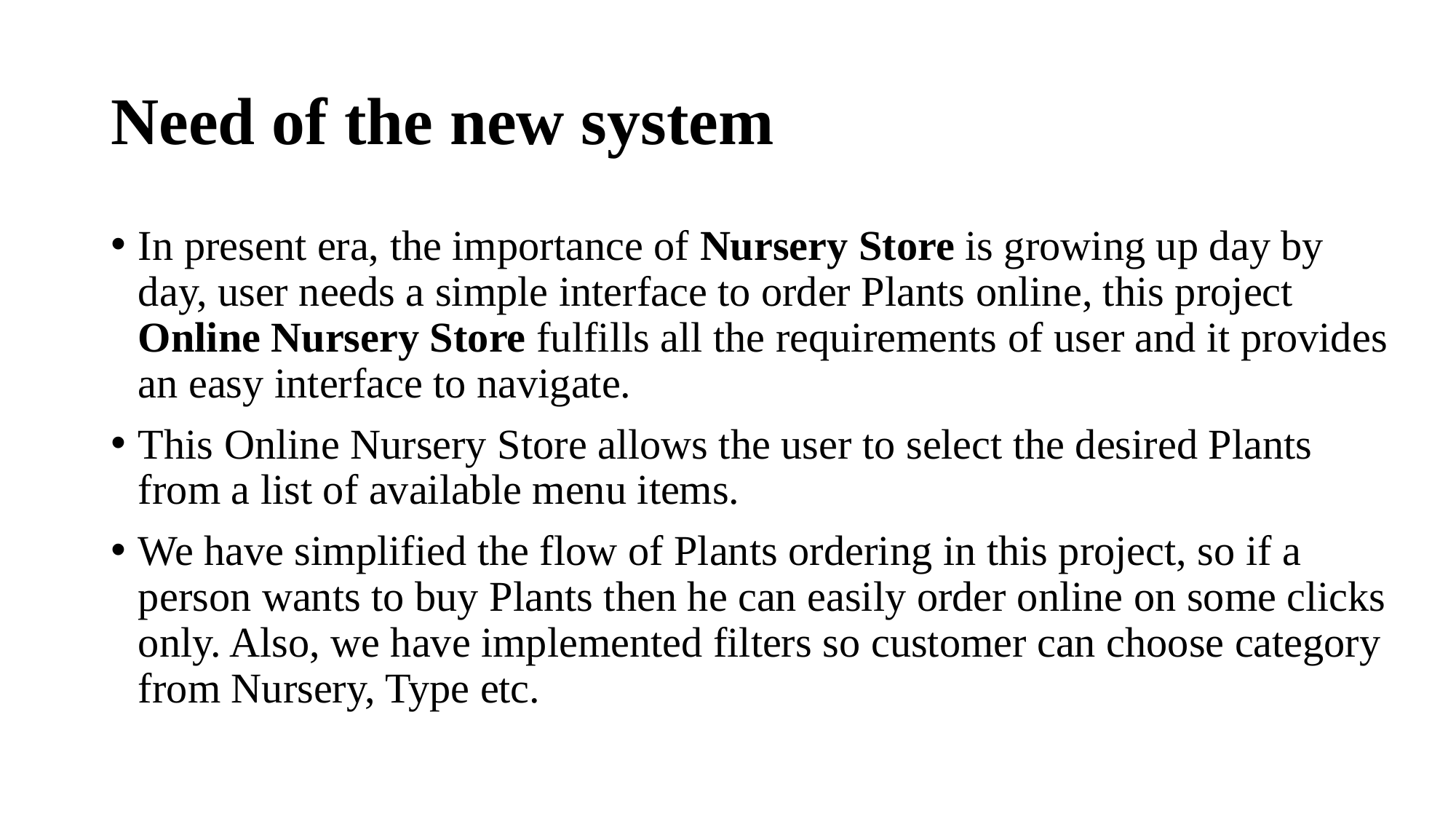

# Need of the new system
In present era, the importance of Nursery Store is growing up day by day, user needs a simple interface to order Plants online, this project Online Nursery Store fulfills all the requirements of user and it provides an easy interface to navigate.
This Online Nursery Store allows the user to select the desired Plants from a list of available menu items.
We have simplified the flow of Plants ordering in this project, so if a person wants to buy Plants then he can easily order online on some clicks only. Also, we have implemented filters so customer can choose category from Nursery, Type etc.